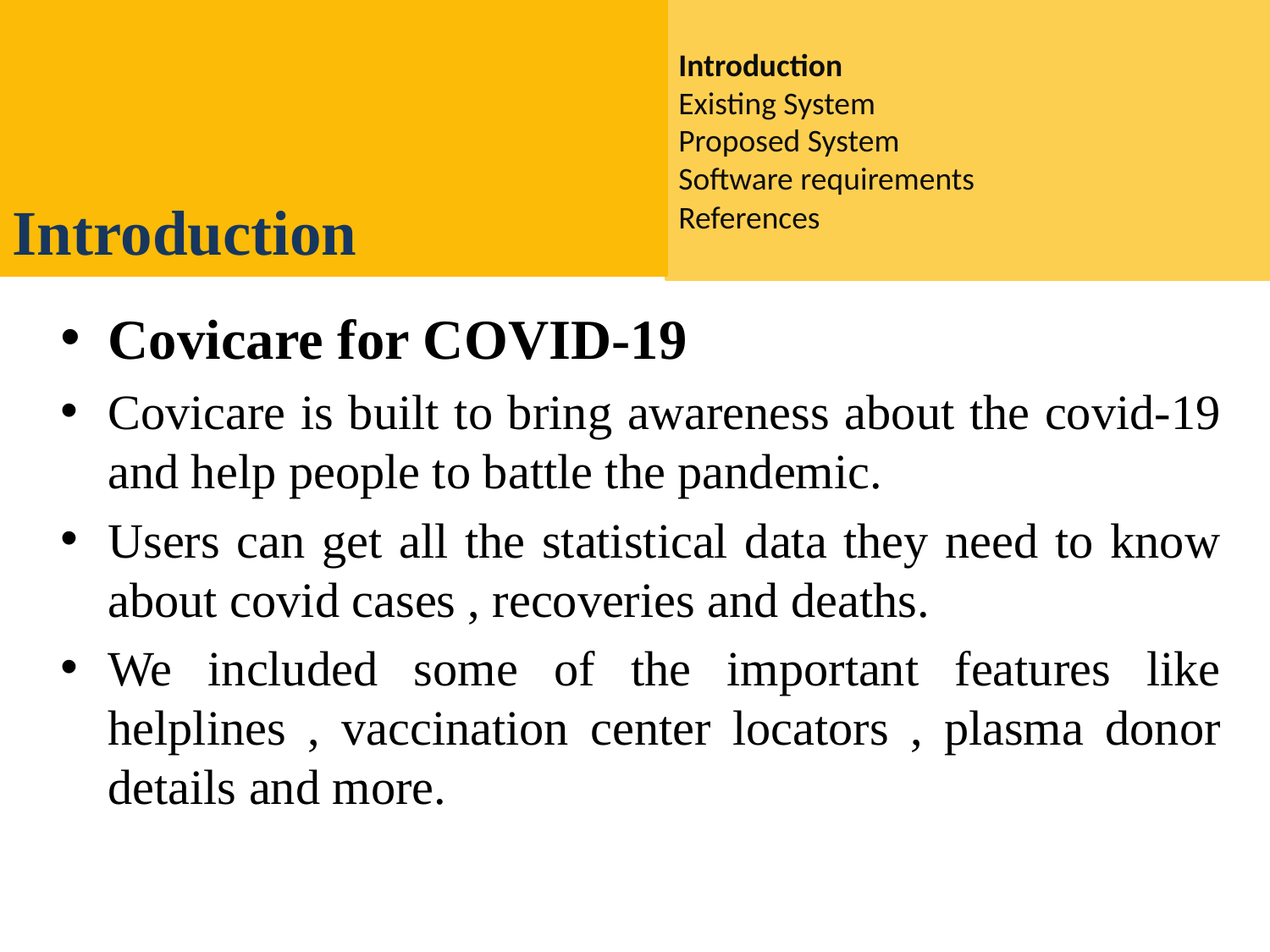

Introduction
Existing System
Proposed System
Software requirements
References

Introduction
Covicare for COVID-19
Covicare is built to bring awareness about the covid-19 and help people to battle the pandemic.
Users can get all the statistical data they need to know about covid cases , recoveries and deaths.
We included some of the important features like helplines , vaccination center locators , plasma donor details and more.